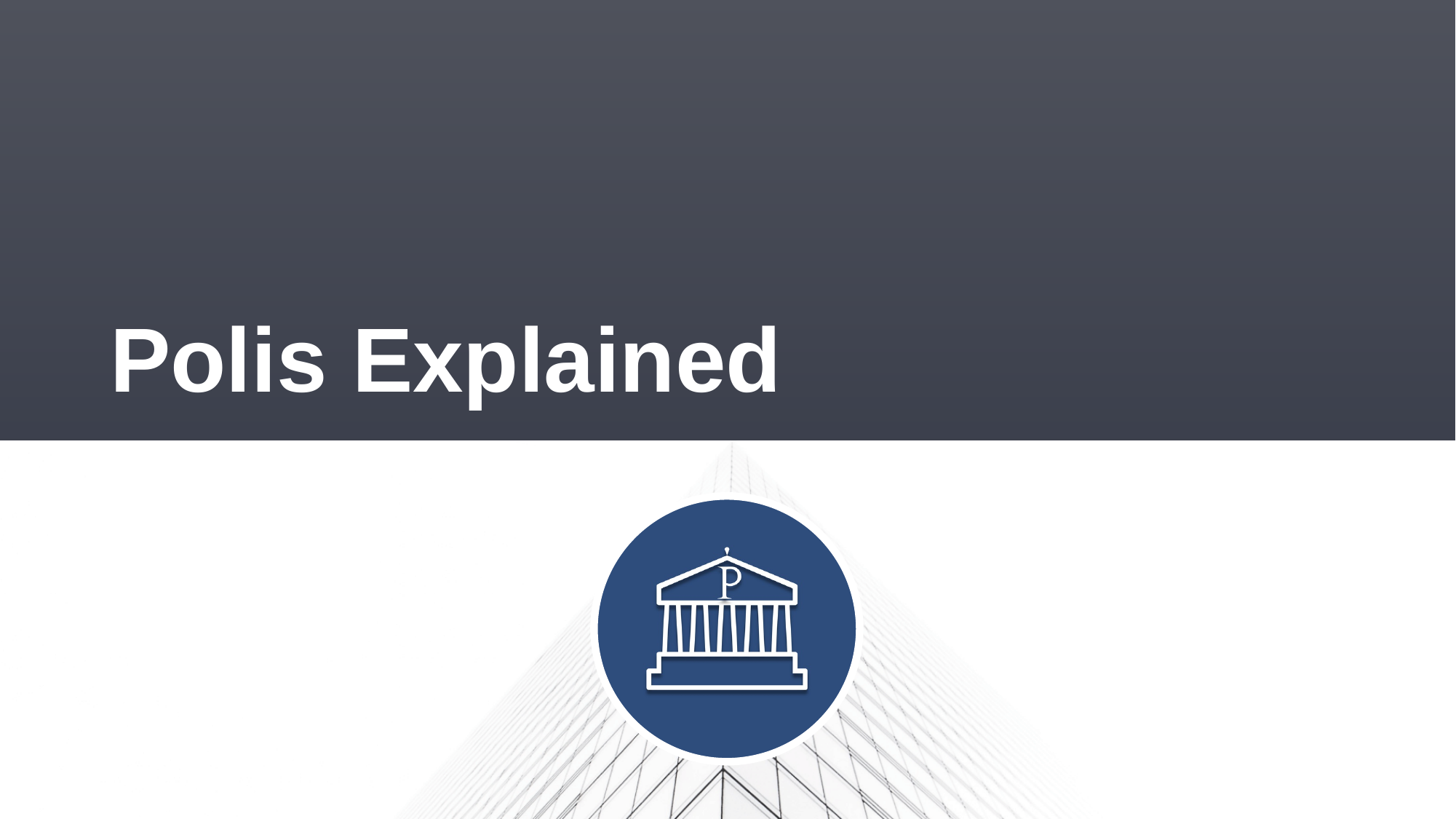

# Polis Explained

ssPolis White Paper v3.0
s
15